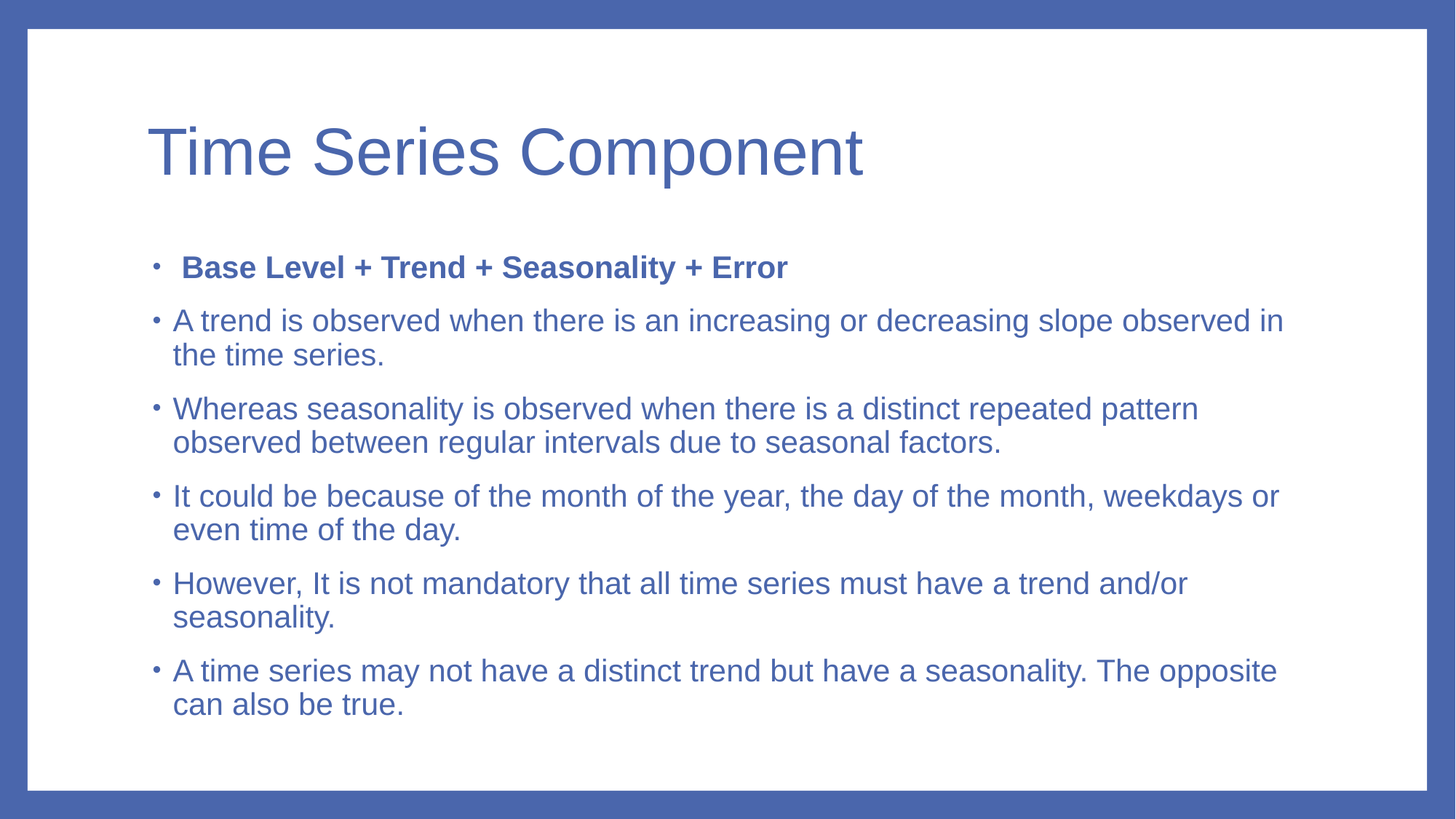

# Time Series Component
 Base Level + Trend + Seasonality + Error
A trend is observed when there is an increasing or decreasing slope observed in the time series.
Whereas seasonality is observed when there is a distinct repeated pattern observed between regular intervals due to seasonal factors.
It could be because of the month of the year, the day of the month, weekdays or even time of the day.
However, It is not mandatory that all time series must have a trend and/or seasonality.
A time series may not have a distinct trend but have a seasonality. The opposite can also be true.